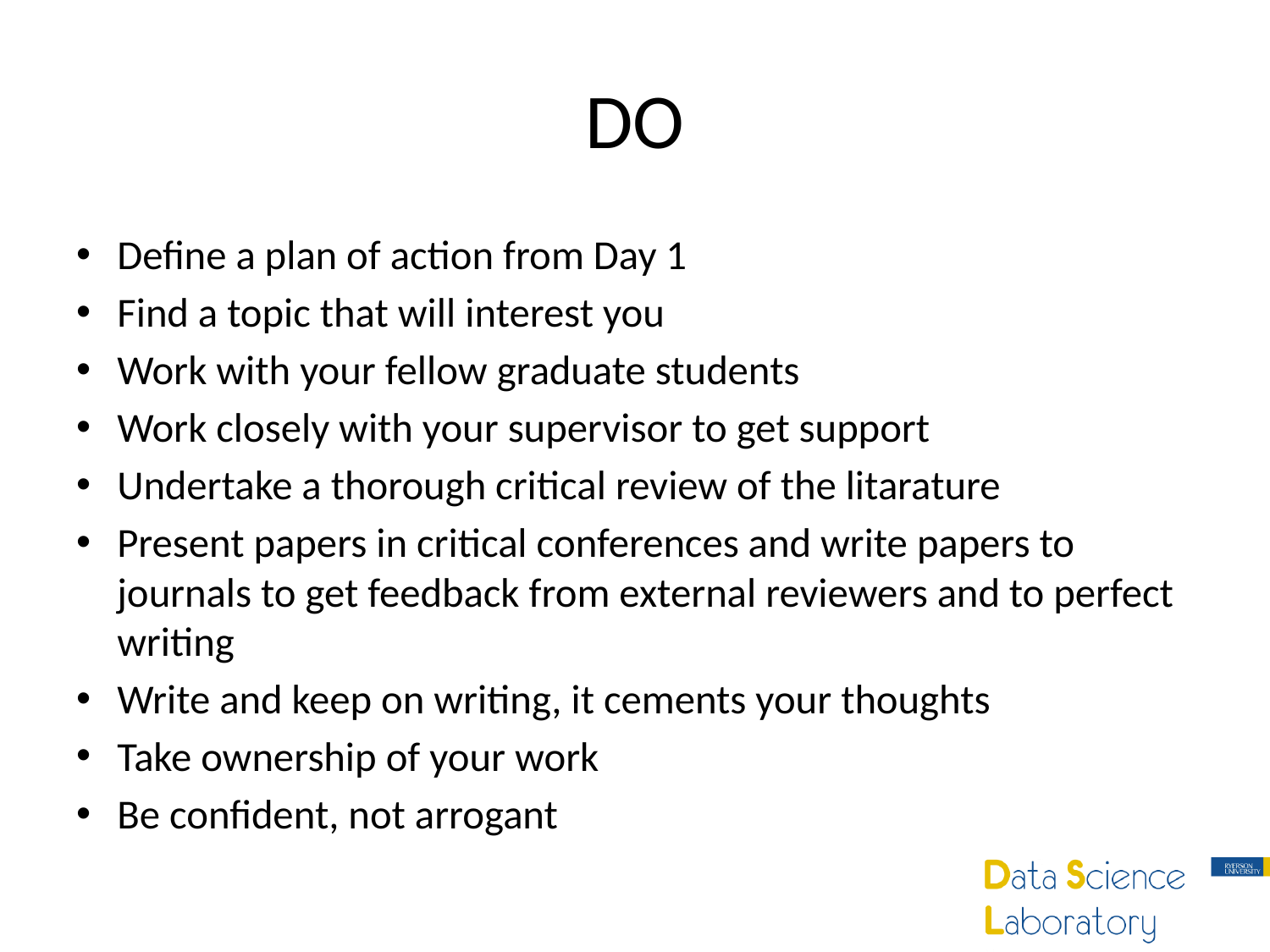

# DO
Define a plan of action from Day 1
Find a topic that will interest you
Work with your fellow graduate students
Work closely with your supervisor to get support
Undertake a thorough critical review of the litarature
Present papers in critical conferences and write papers to journals to get feedback from external reviewers and to perfect writing
Write and keep on writing, it cements your thoughts
Take ownership of your work
Be confident, not arrogant